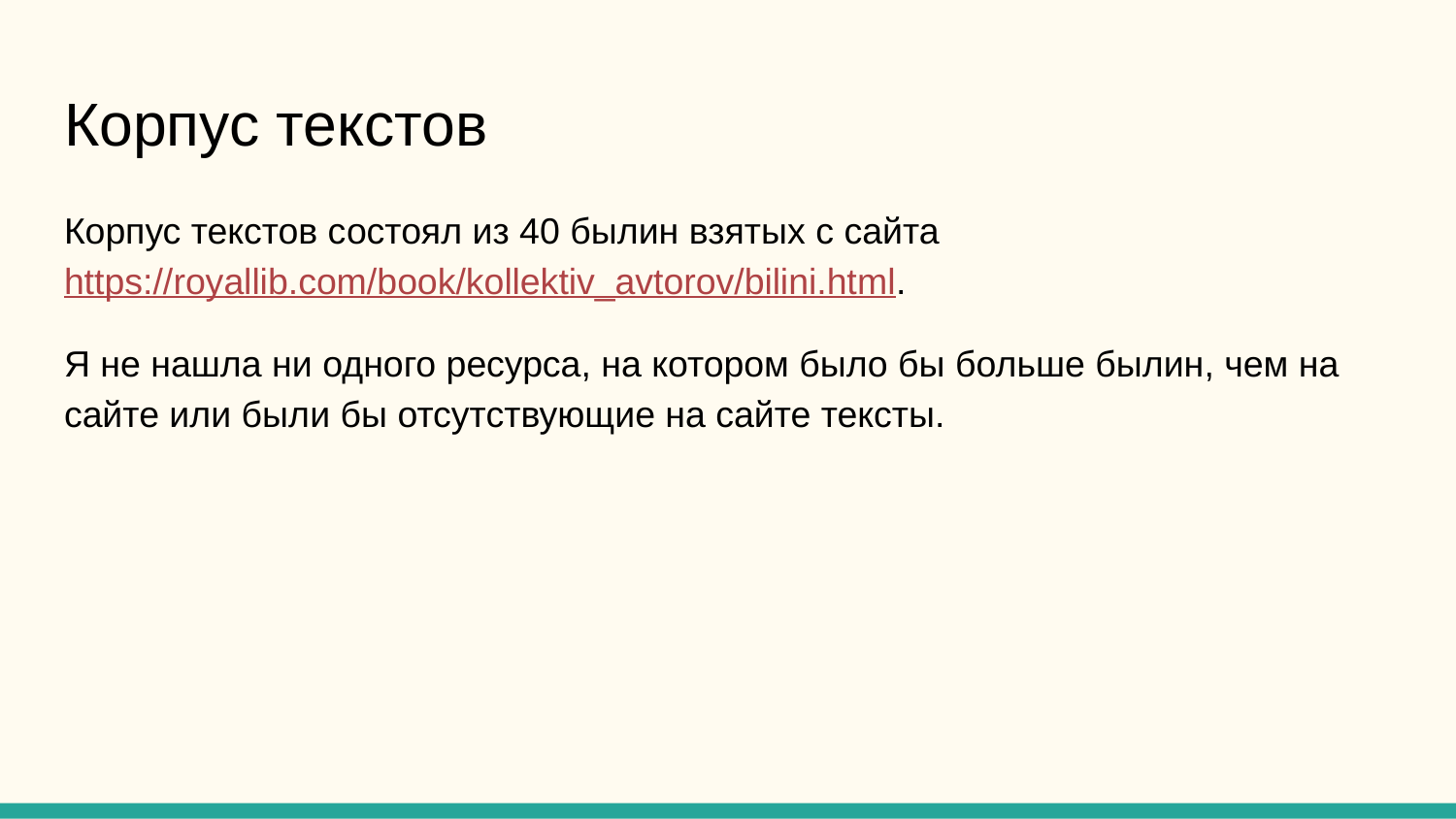

# Корпус текстов
Корпус текстов состоял из 40 былин взятых с сайта https://royallib.com/book/kollektiv_avtorov/bilini.html.
Я не нашла ни одного ресурса, на котором было бы больше былин, чем на сайте или были бы отсутствующие на сайте тексты.